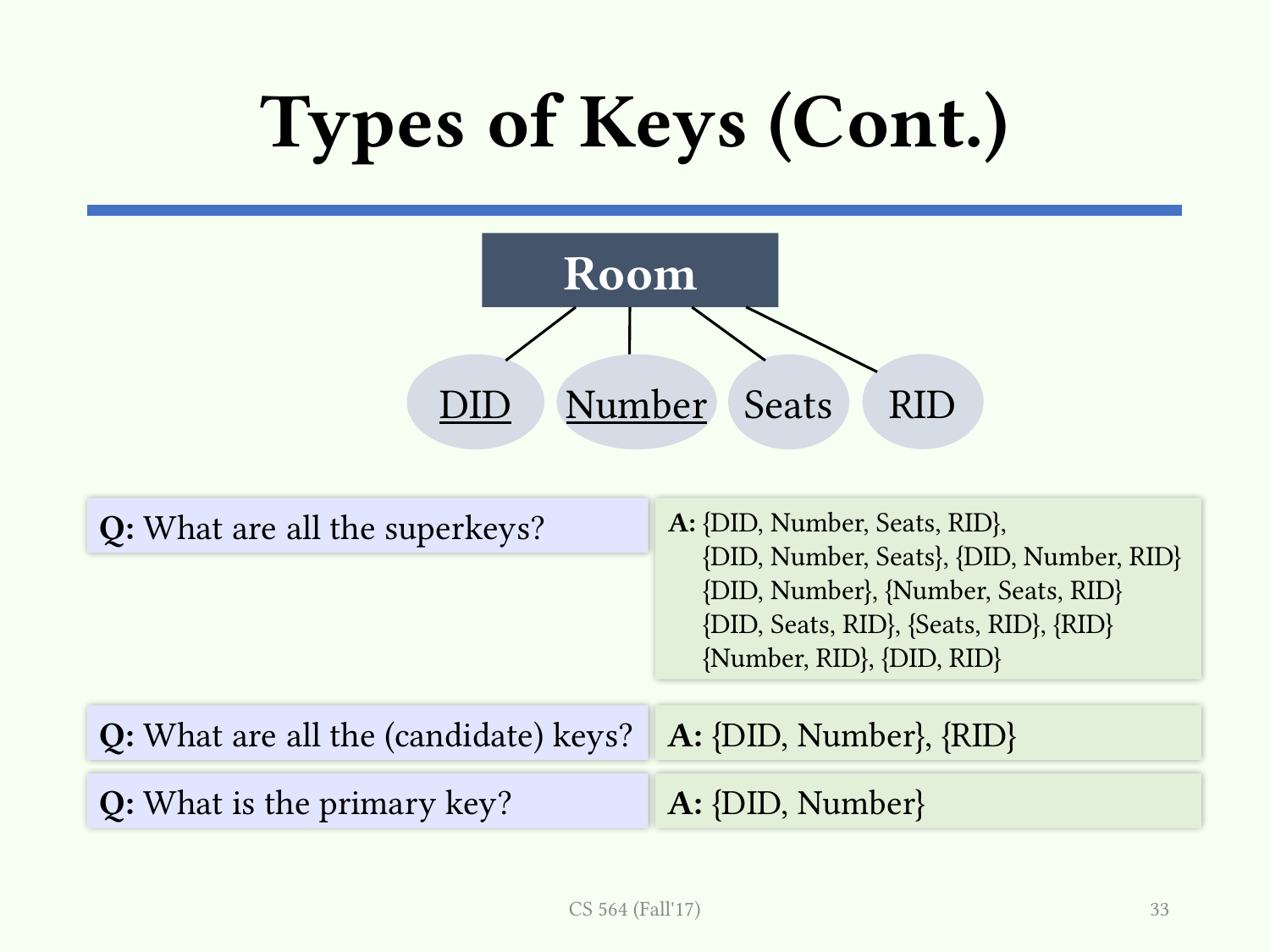

# Types of Keys (Cont.)
Room

DID
Number
Seats

RID
Q: What are all the superkeys?
A: {DID, Number, Seats, RID},
     {DID, Number, Seats}, {DID, Number, RID}
     {DID, Number}, {Number, Seats, RID}
     {DID, Seats, RID}, {Seats, RID}, {RID}
     {Number, RID}, {DID, RID}
Q: What are all the (candidate) keys?
A: {DID, Number}, {RID}
Q: What is the primary key?
A: {DID, Number}
CS 564 (Fall'17)
33